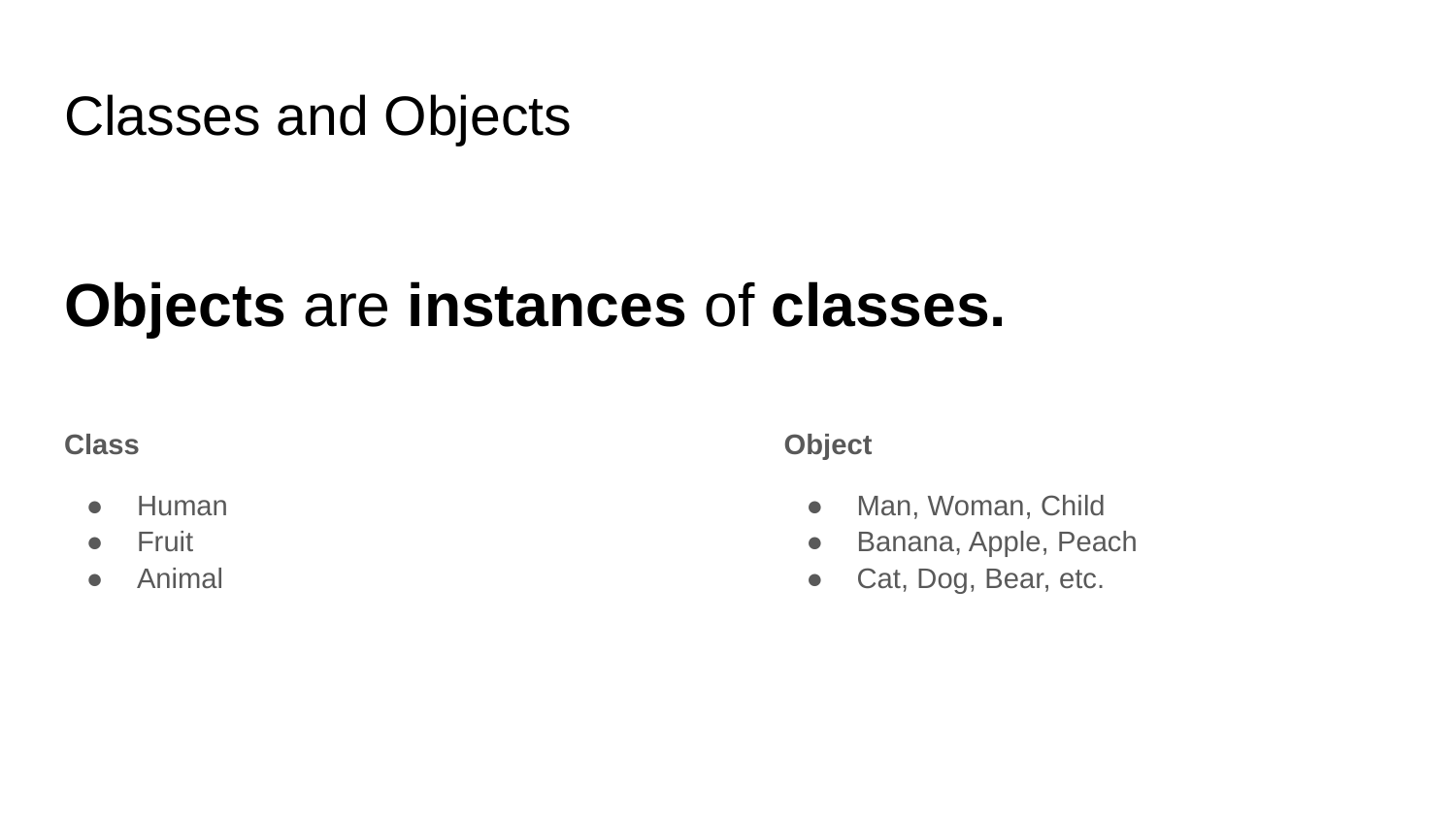

# Classes and Objects
Objects are instances of classes.
Class
Human
Fruit
Animal
Object
Man, Woman, Child
Banana, Apple, Peach
Cat, Dog, Bear, etc.